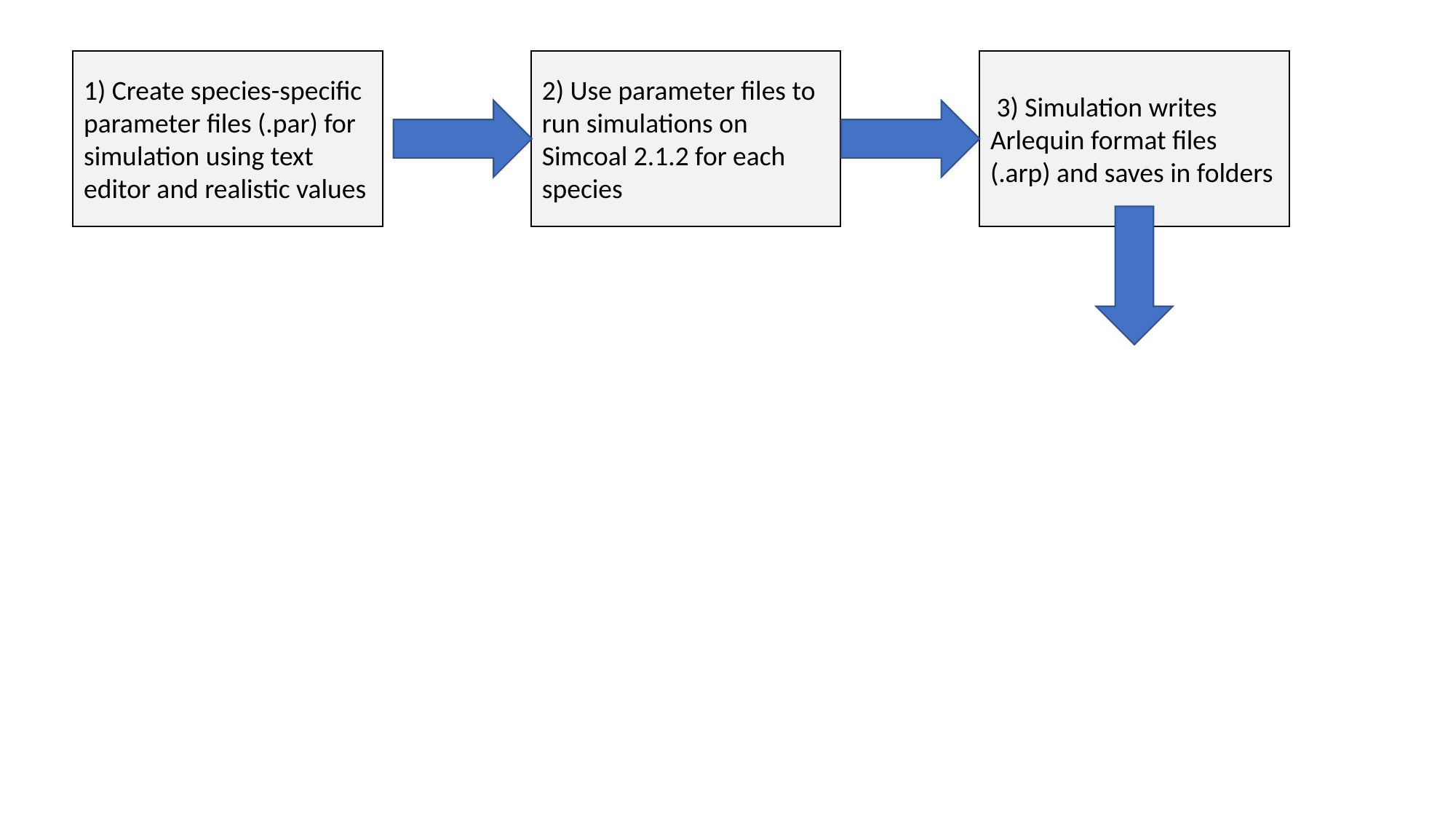

1) Create species-specific parameter files (.par) for simulation using text editor and realistic values
2) Use parameter files to run simulations on Simcoal 2.1.2 for each species
 3) Simulation writes Arlequin format files (.arp) and saves in folders